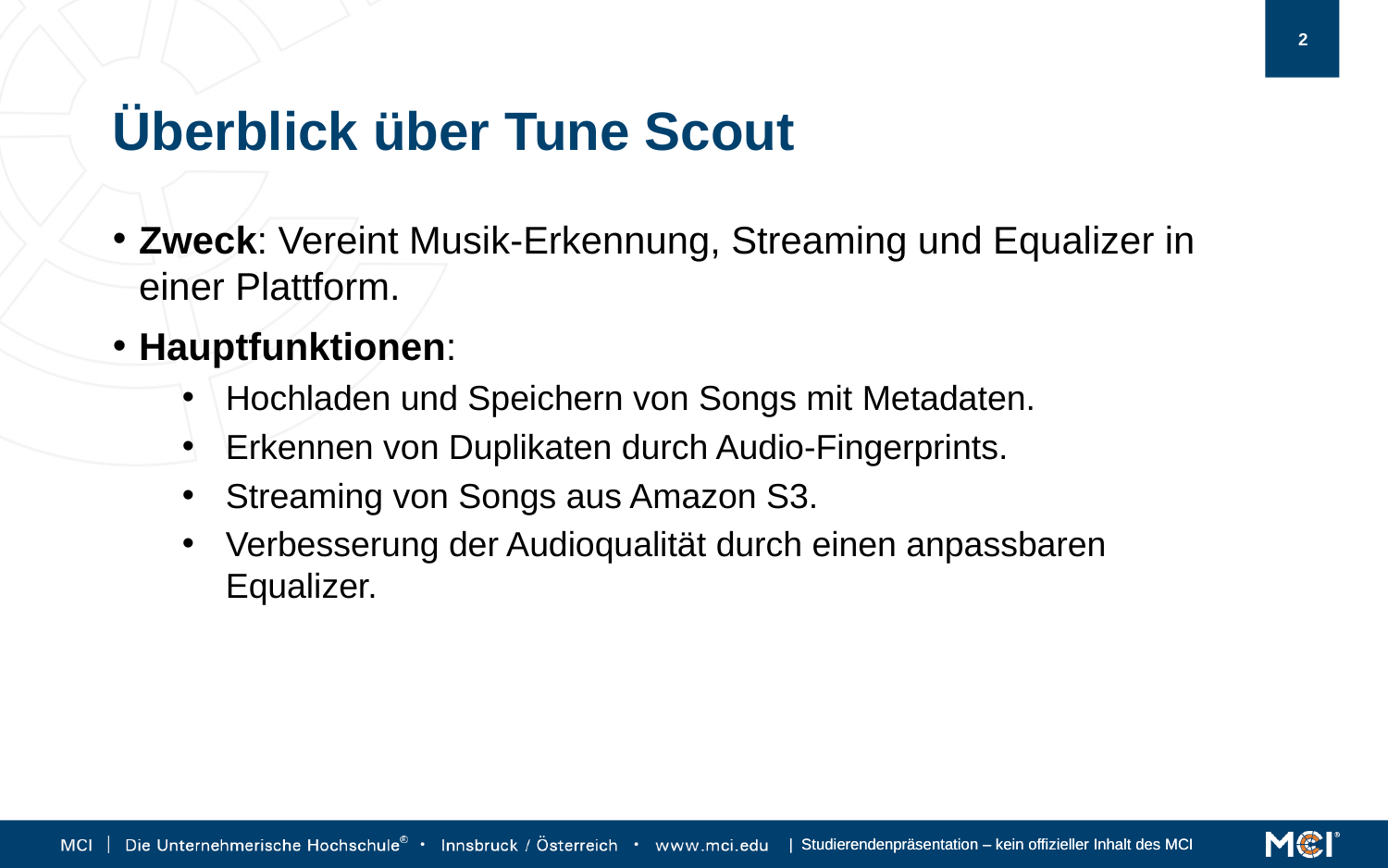

# Überblick über Tune Scout
Zweck: Vereint Musik-Erkennung, Streaming und Equalizer in einer Plattform.
Hauptfunktionen:
Hochladen und Speichern von Songs mit Metadaten.
Erkennen von Duplikaten durch Audio-Fingerprints.
Streaming von Songs aus Amazon S3.
Verbesserung der Audioqualität durch einen anpassbaren Equalizer.